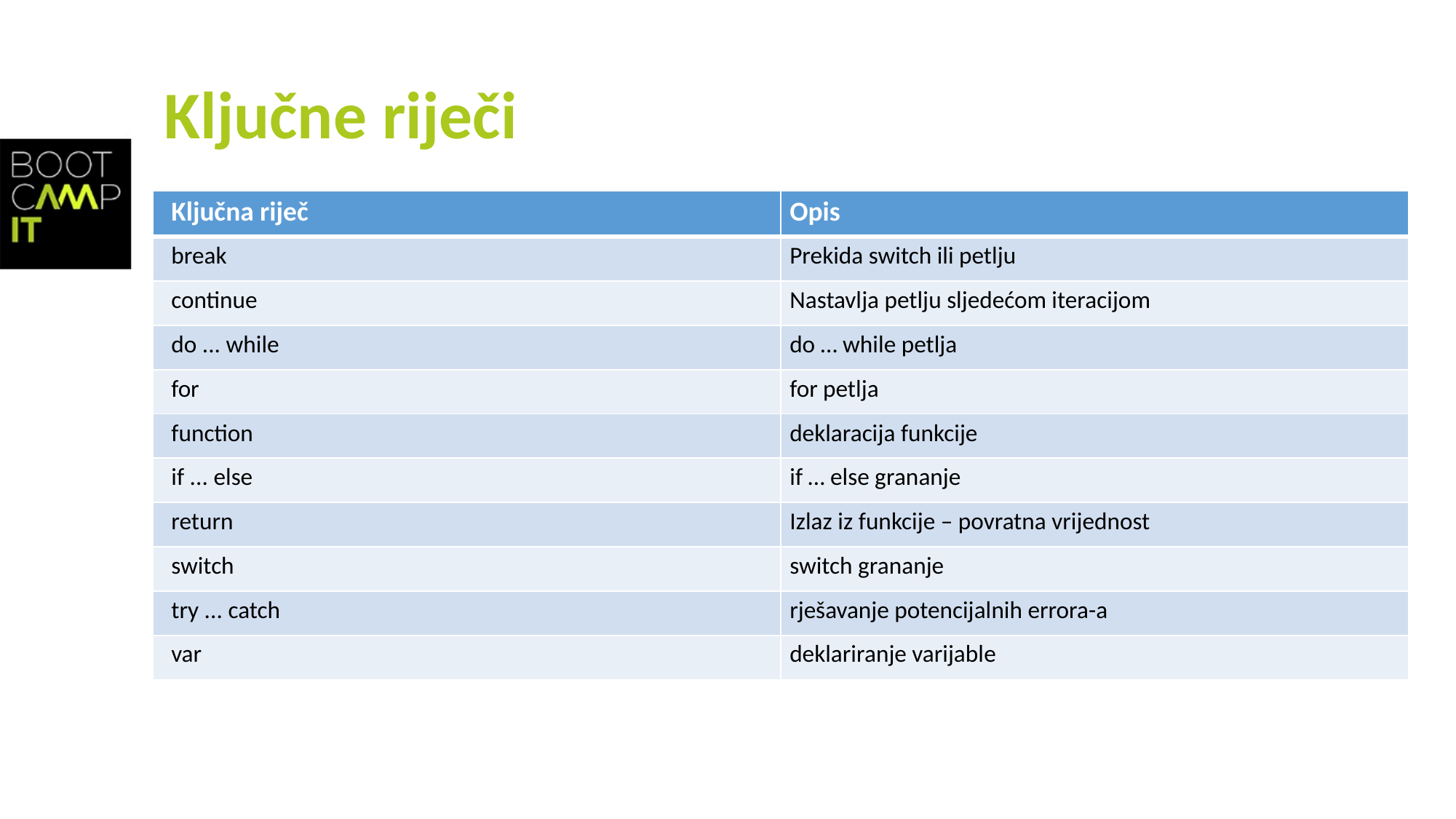

# Ključne riječi
| Ključna riječ | Opis |
| --- | --- |
| break | Prekida switch ili petlju |
| continue | Nastavlja petlju sljedećom iteracijom |
| do ... while | do … while petlja |
| for | for petlja |
| function | deklaracija funkcije |
| if ... else | if … else grananje |
| return | Izlaz iz funkcije – povratna vrijednost |
| switch | switch grananje |
| try ... catch | rješavanje potencijalnih errora-a |
| var | deklariranje varijable |